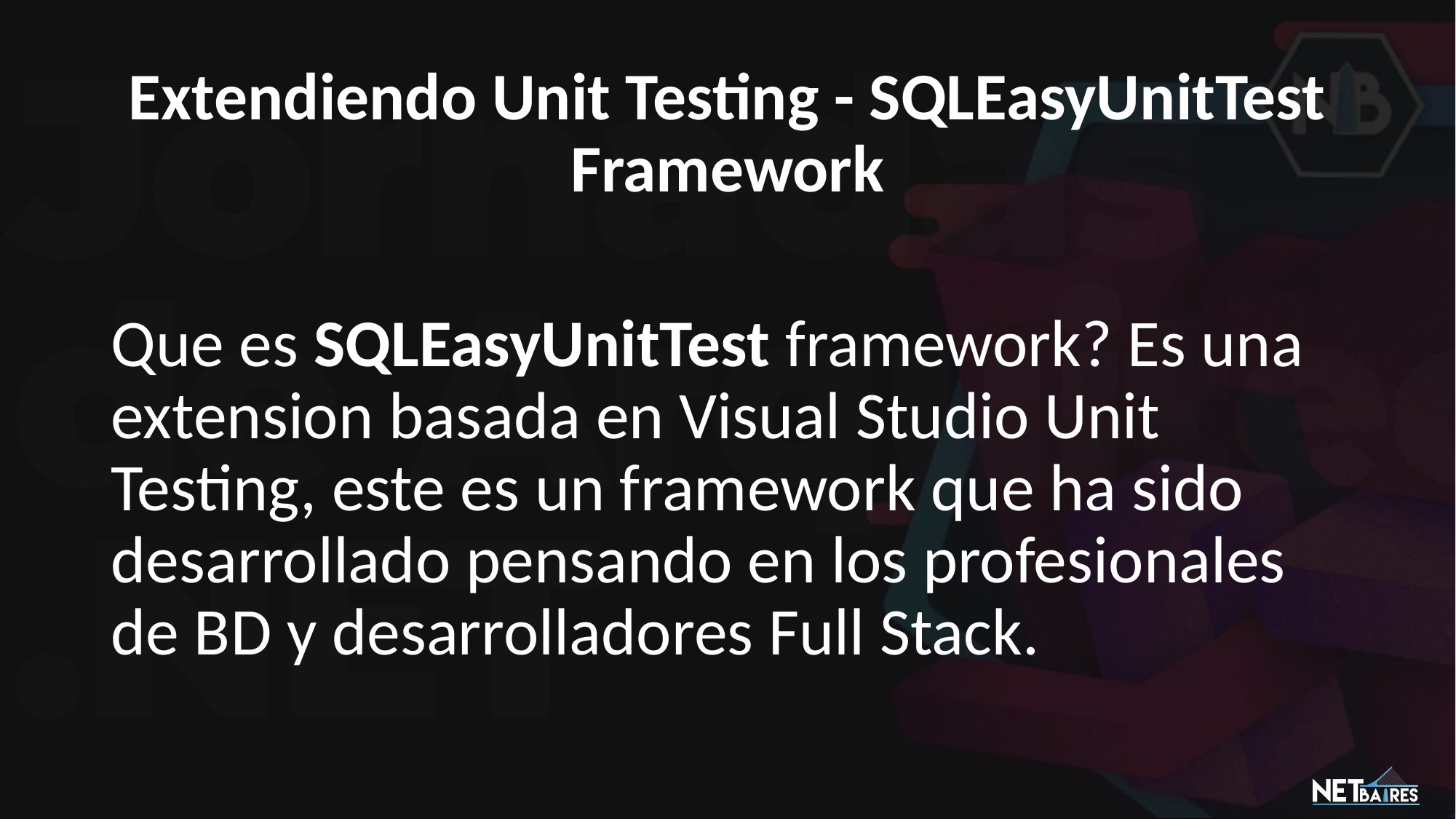

#
Extendiendo Unit Testing - SQLEasyUnitTest Framework

Que es SQLEasyUnitTest framework? Es una extension basada en Visual Studio Unit Testing, este es un framework que ha sido desarrollado pensando en los profesionales de BD y desarrolladores Full Stack.